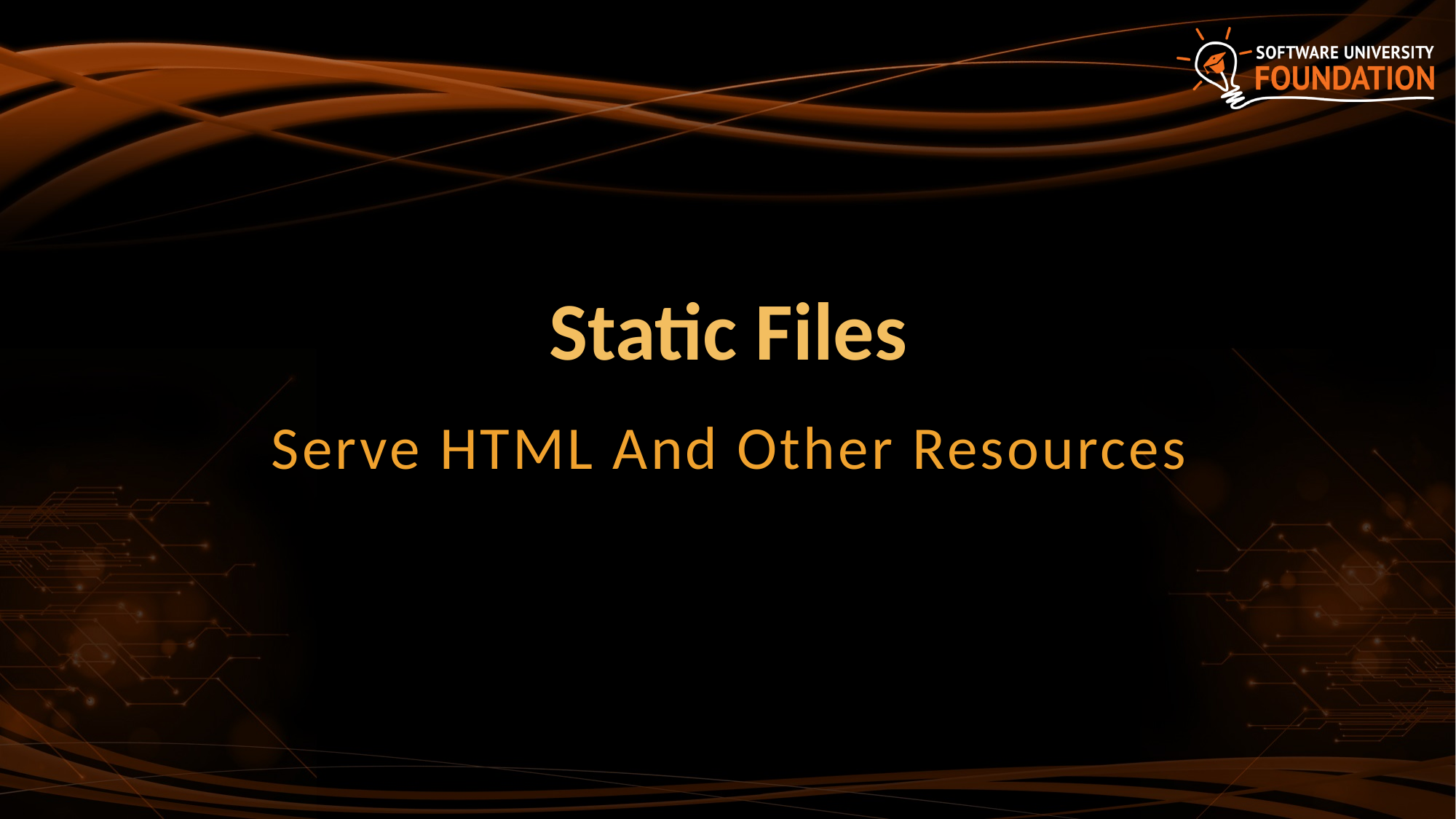

# Static Files
Serve HTML And Other Resources